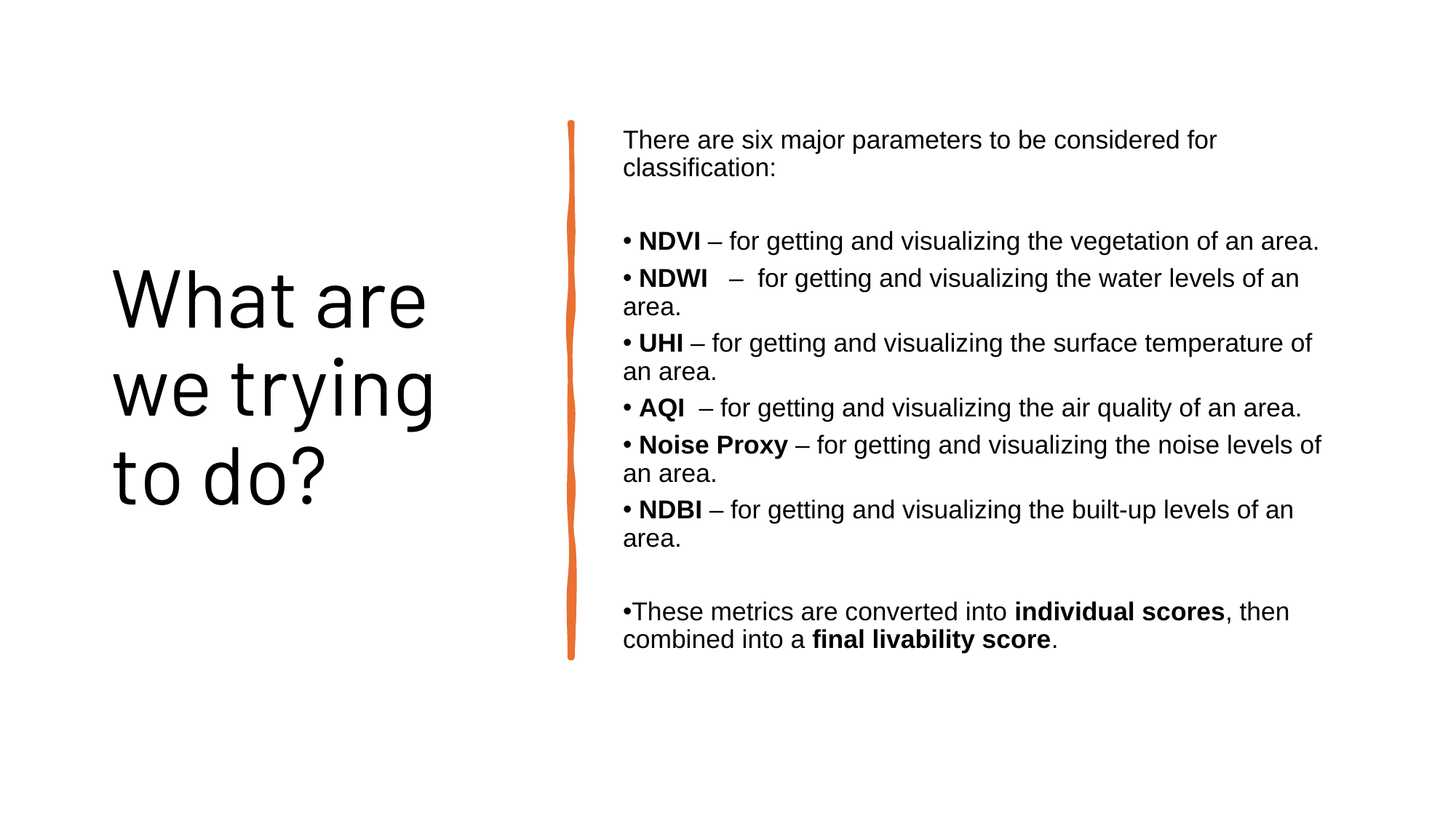

# What are we trying to do?
There are six major parameters to be considered for classification:

 NDVI – for getting and visualizing the vegetation of an area.
 NDWI   –  for getting and visualizing the water levels of an area.
 UHI – for getting and visualizing the surface temperature of an area.
 AQI  – for getting and visualizing the air quality of an area.
 Noise Proxy – for getting and visualizing the noise levels of an area.
 NDBI – for getting and visualizing the built-up levels of an area.

These metrics are converted into individual scores, then combined into a final livability score.